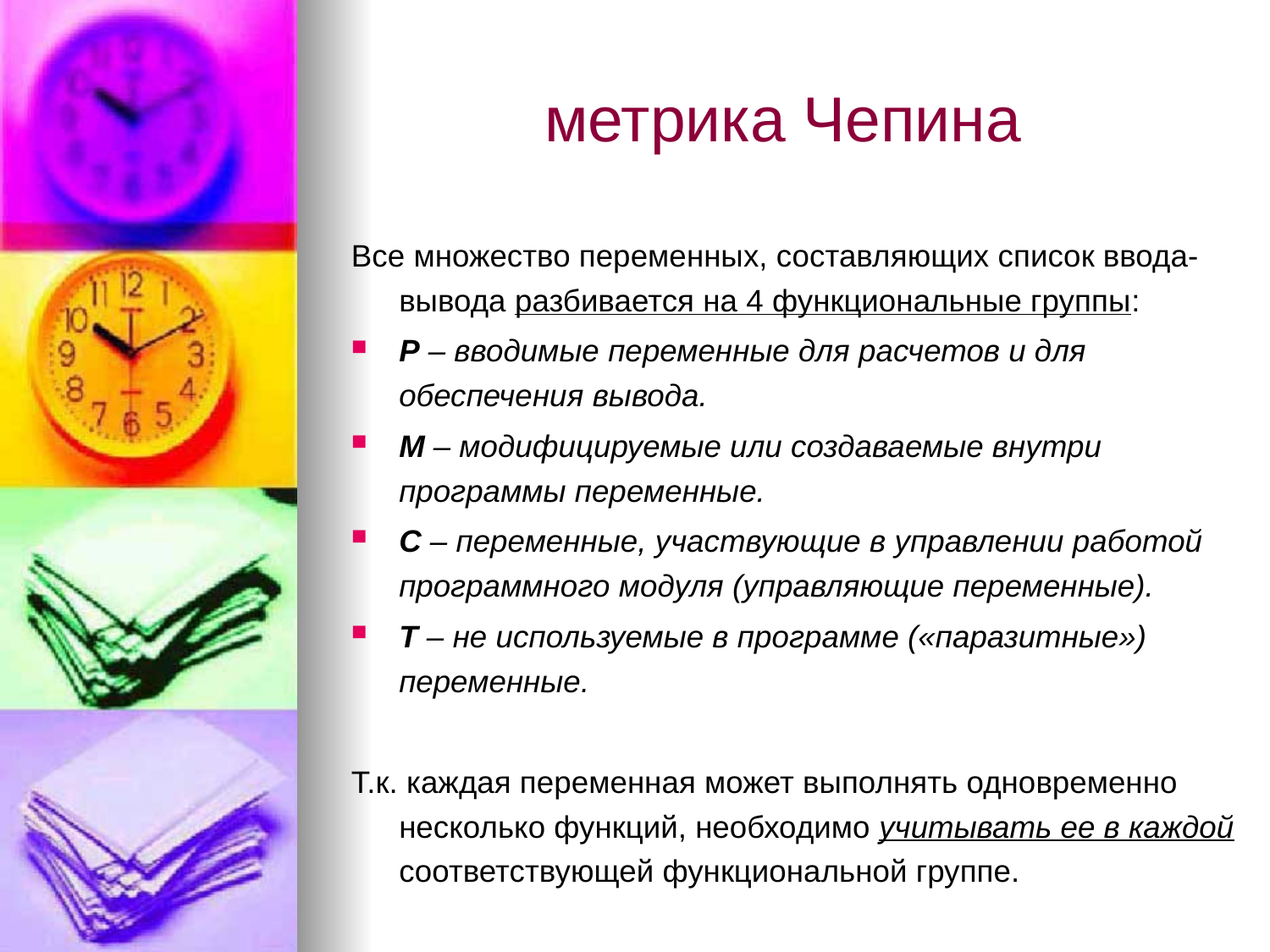

# метрика Чепина
Все множество переменных, составляющих список ввода-вывода разбивается на 4 функциональные группы:
Р – вводимые переменные для расчетов и для обеспечения вывода.
М – модифицируемые или создаваемые внутри программы переменные.
C – переменные, участвующие в управлении работой программного модуля (управляющие переменные).
T – не используемые в программе («паразитные») переменные.

Т.к. каждая переменная может выполнять одновременно несколько функций, необходимо учитывать ее в каждой соответствующей функциональной группе.
208